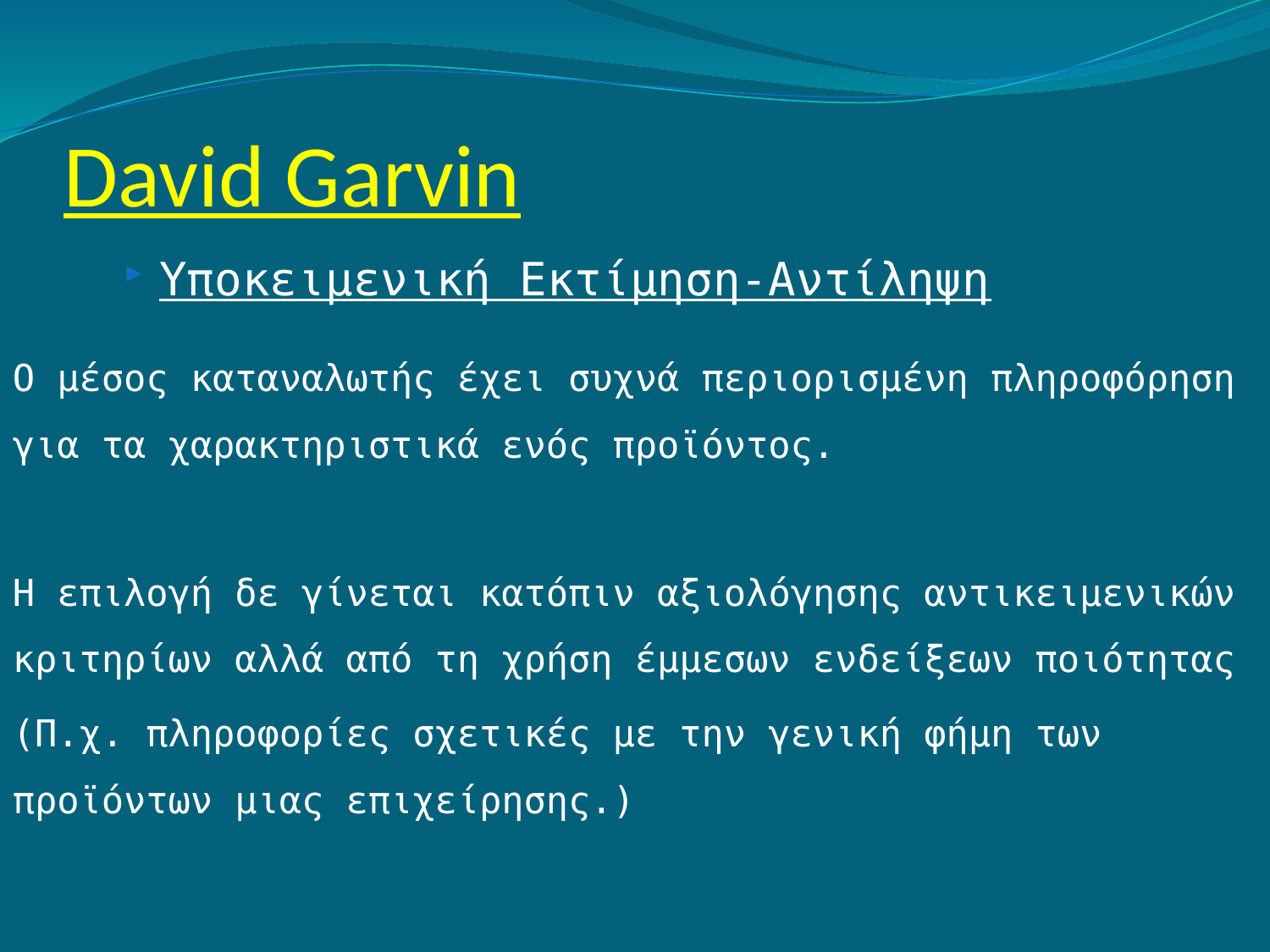

# David Garvin
Υποκειμενική Εκτίμηση-Αντίληψη
Ο μέσος καταναλωτής έχει συχνά περιορισμένη πληροφόρηση για τα χαρακτηριστικά ενός προϊόντος.

H επιλογή δε γίνεται κατόπιν αξιολόγησης αντικειμενικών κριτηρίων αλλά από τη χρήση έμμεσων ενδείξεων ποιότητας
(Π.χ. πληροφορίες σχετικές με την γενική φήμη των προϊόντων μιας επιχείρησης.)